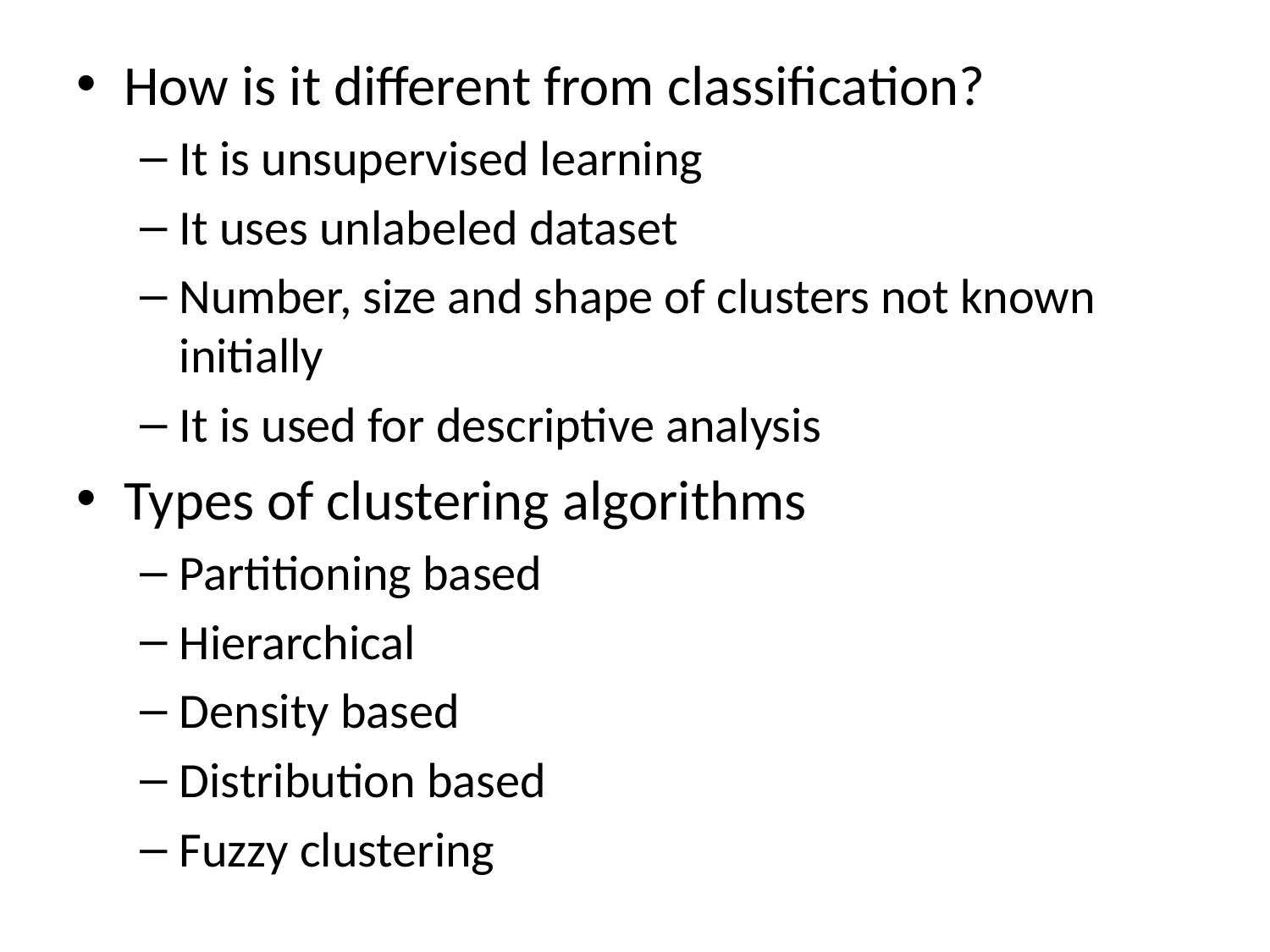

How is it different from classification?
It is unsupervised learning
It uses unlabeled dataset
Number, size and shape of clusters not known initially
It is used for descriptive analysis
Types of clustering algorithms
Partitioning based
Hierarchical
Density based
Distribution based
Fuzzy clustering